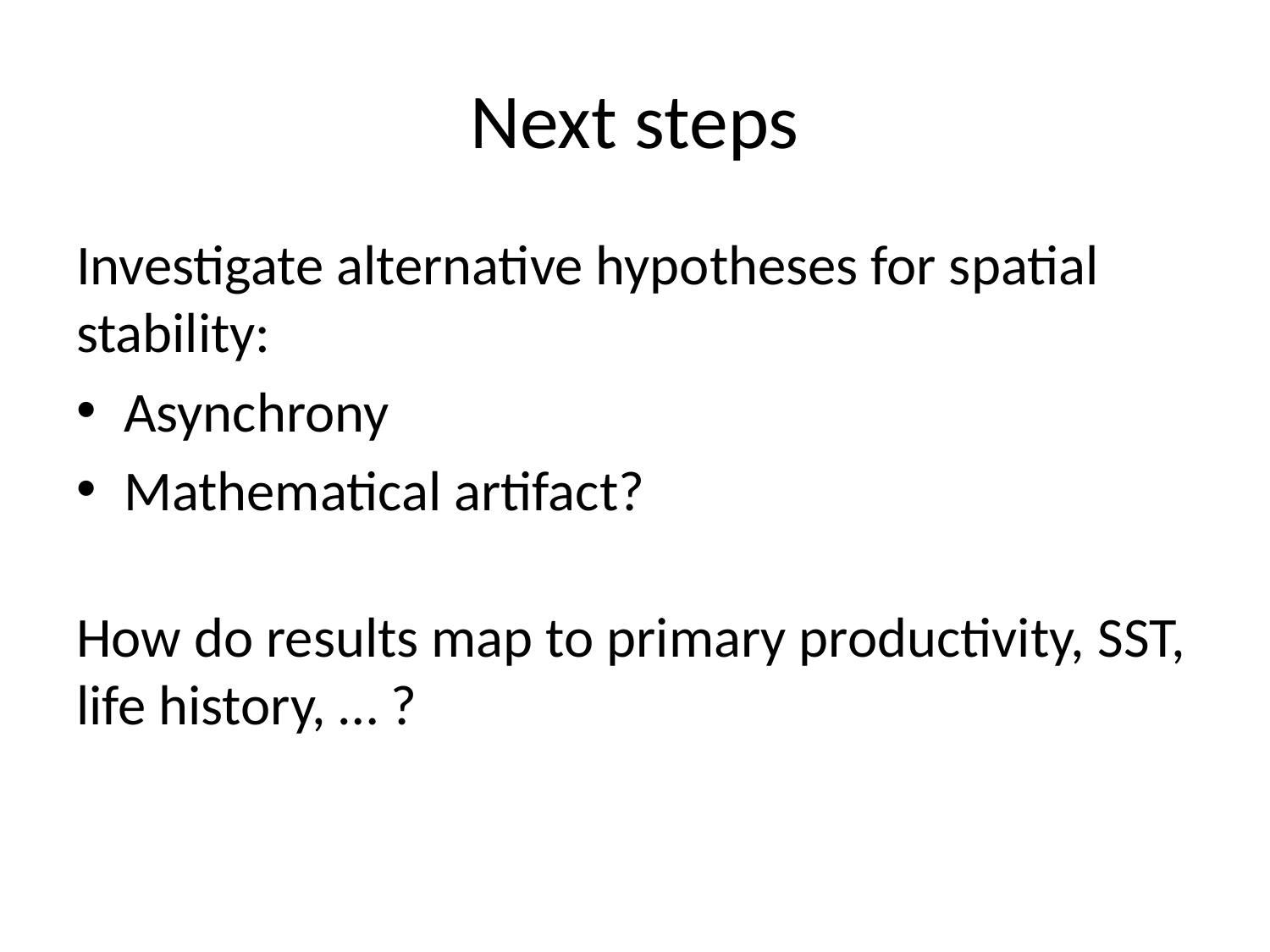

# Next steps
Investigate alternative hypotheses for spatial stability:
Asynchrony
Mathematical artifact?
How do results map to primary productivity, SST, life history, … ?